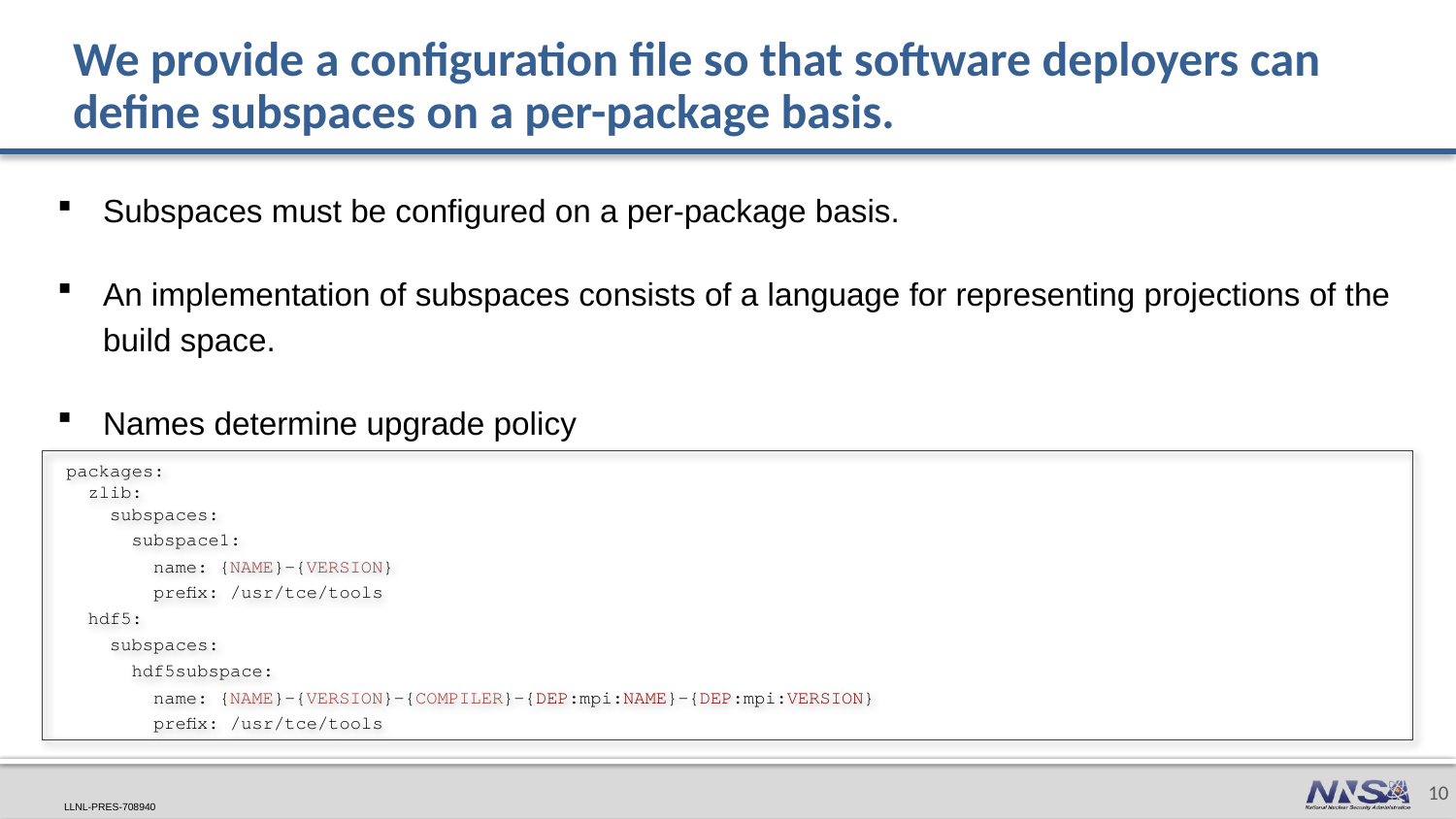

# We provide a configuration file so that software deployers can define subspaces on a per-package basis.
Subspaces must be configured on a per-package basis.
An implementation of subspaces consists of a language for representing projections of the build space.
Names determine upgrade policy
packages:
  zlib:
    subspaces:
      subspace1:
        name: {NAME}-{VERSION}
        prefix: /usr/tce/tools
  hdf5:
    subspaces:
      hdf5subspace:
        name: {NAME}-{VERSION}-{COMPILER}-{DEP:mpi:NAME}-{DEP:mpi:VERSION}
        prefix: /usr/tce/tools